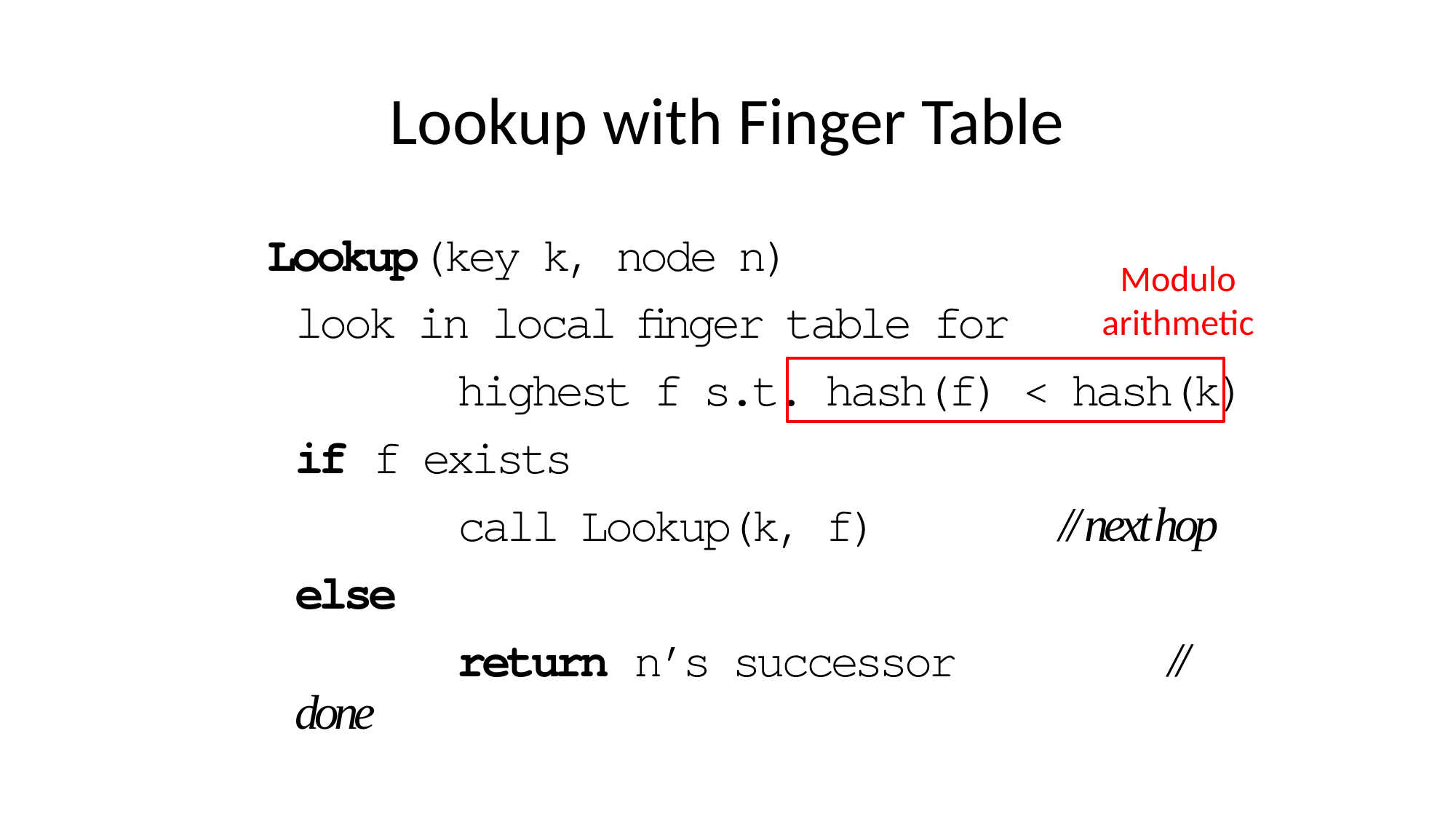

# Lookup with Finger Table
Lookup(key k, node n)
	look in local finger table for
		  highest f s.t. hash(f) < hash(k)
	if f exists
		  call Lookup(k, f)  		// next hop
	else
		  return n’s successor		// done
Modulo
arithmetic